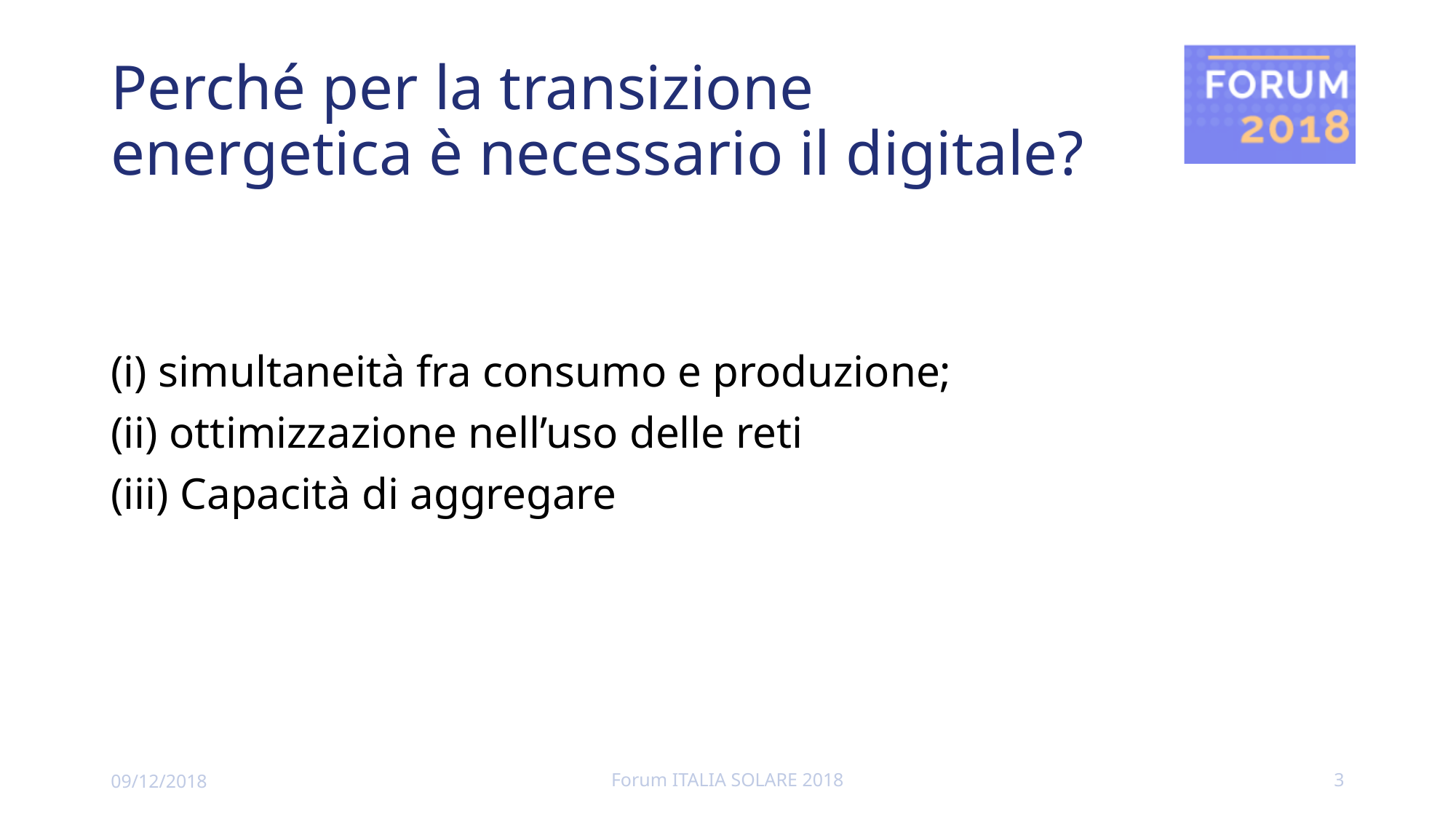

# Perché per la transizione energetica è necessario il digitale?

(i) simultaneità fra consumo e produzione;
(ii) ottimizzazione nell’uso delle reti
(iii) Capacità di aggregare

09/12/2018
Forum ITALIA SOLARE 2018
3